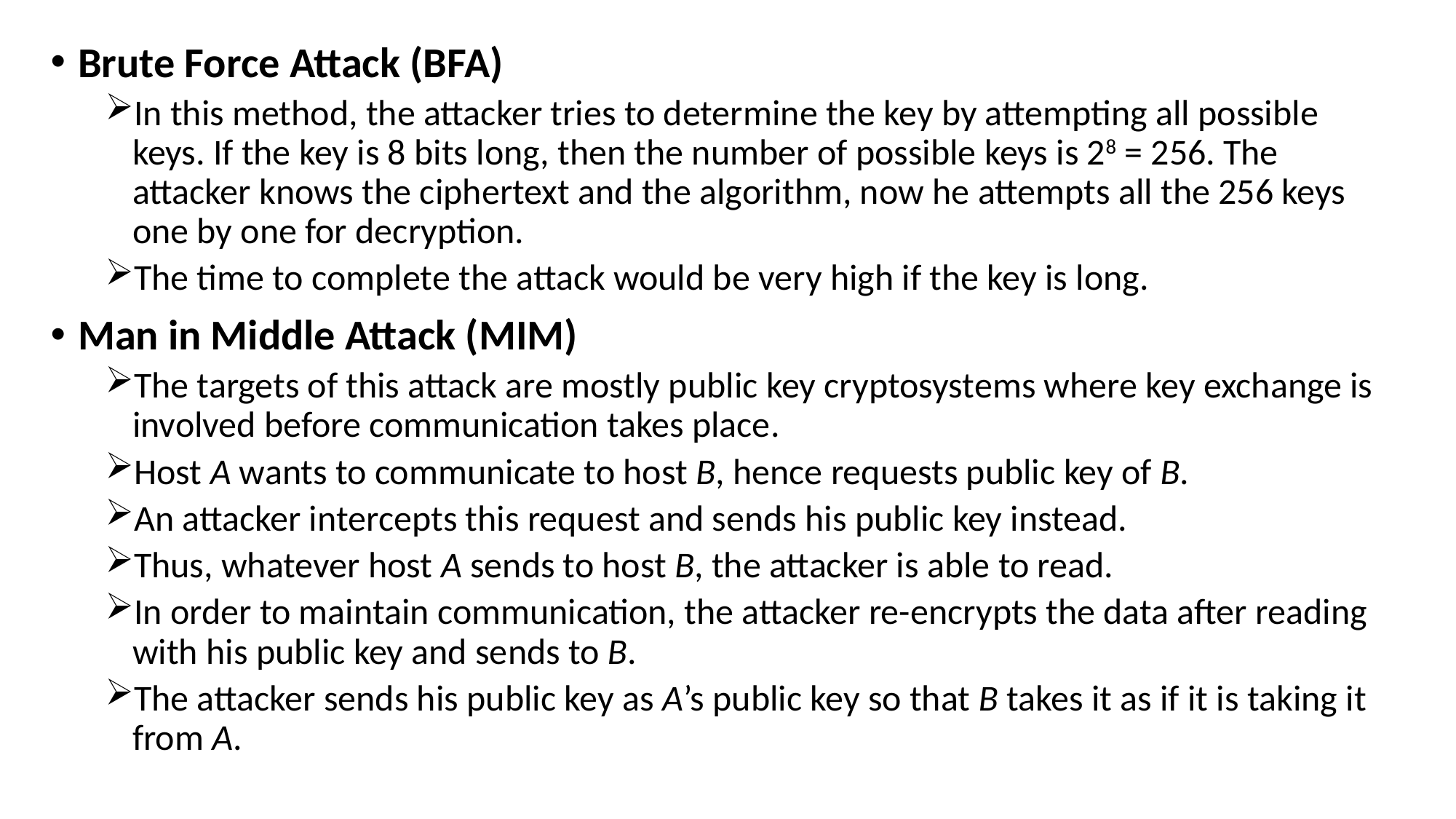

Brute Force Attack (BFA)
In this method, the attacker tries to determine the key by attempting all possible keys. If the key is 8 bits long, then the number of possible keys is 28 = 256. The attacker knows the ciphertext and the algorithm, now he attempts all the 256 keys one by one for decryption.
The time to complete the attack would be very high if the key is long.
Man in Middle Attack (MIM)
The targets of this attack are mostly public key cryptosystems where key exchange is involved before communication takes place.
Host A wants to communicate to host B, hence requests public key of B.
An attacker intercepts this request and sends his public key instead.
Thus, whatever host A sends to host B, the attacker is able to read.
In order to maintain communication, the attacker re-encrypts the data after reading with his public key and sends to B.
The attacker sends his public key as A’s public key so that B takes it as if it is taking it from A.